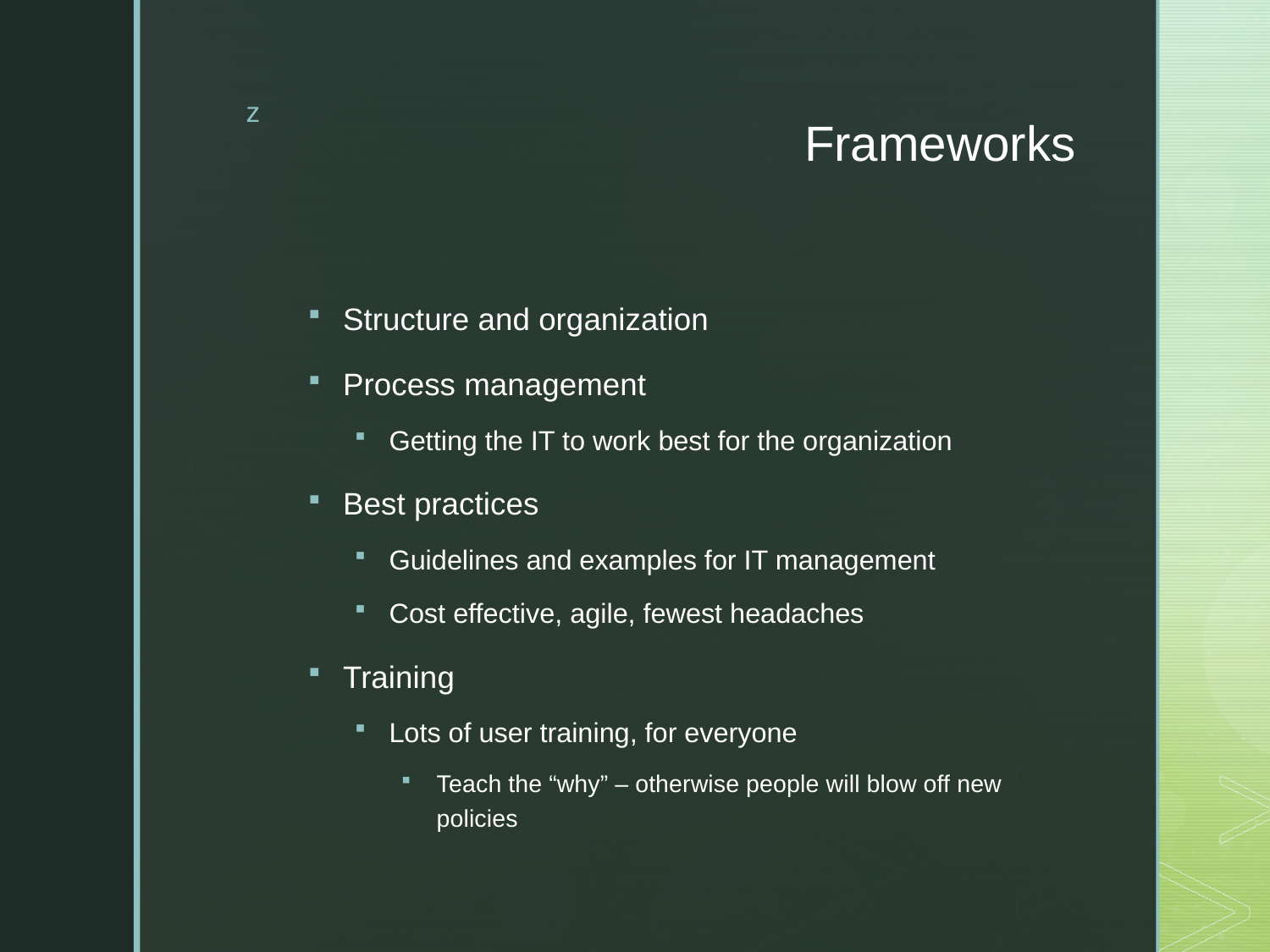

# Frameworks
Structure and organization
Process management
Getting the IT to work best for the organization
Best practices
Guidelines and examples for IT management
Cost effective, agile, fewest headaches
Training
Lots of user training, for everyone
Teach the “why” – otherwise people will blow off new policies